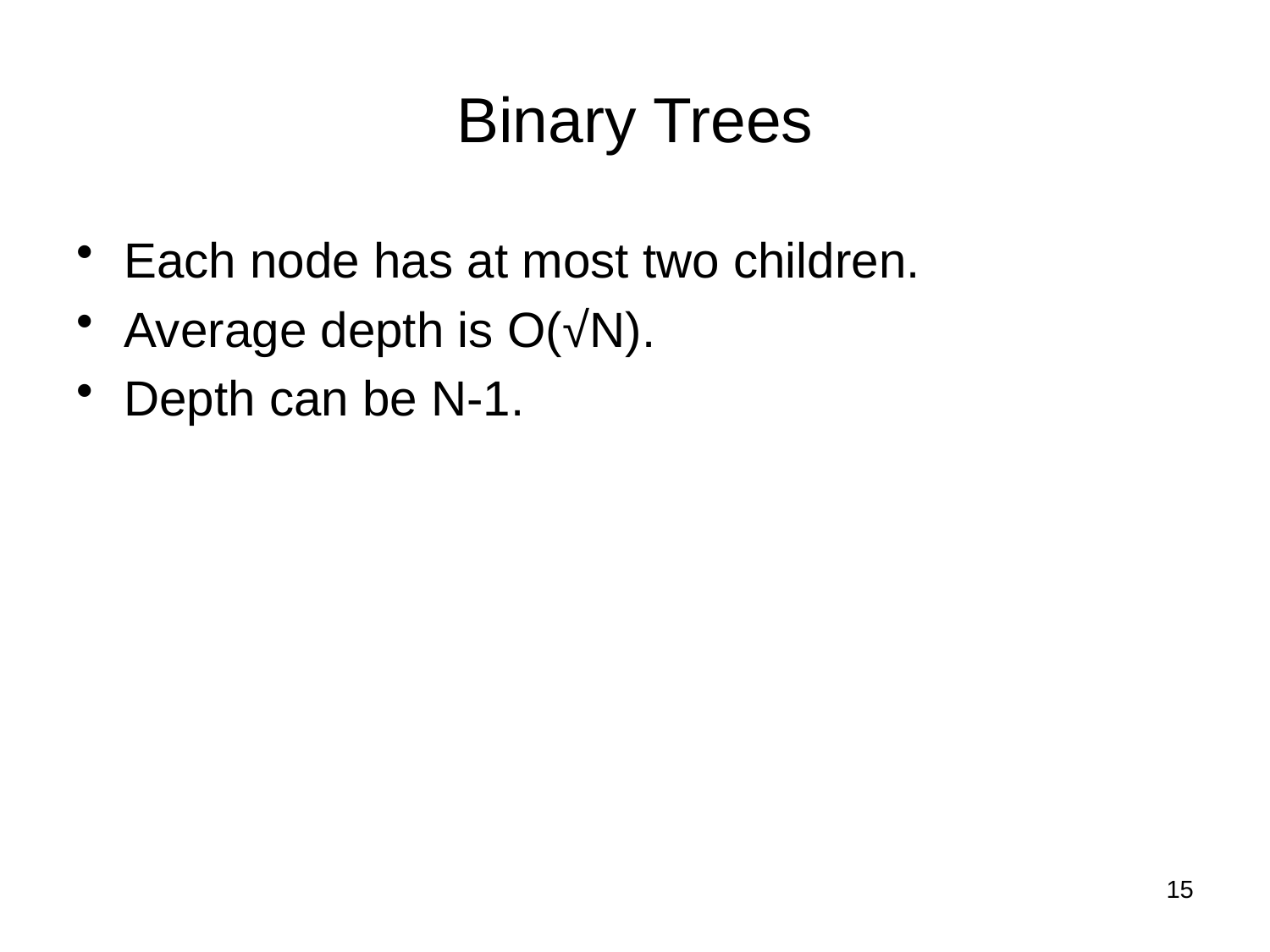

# Binary Trees
Each node has at most two children.
Average depth is O(√N).
Depth can be N-1.

15